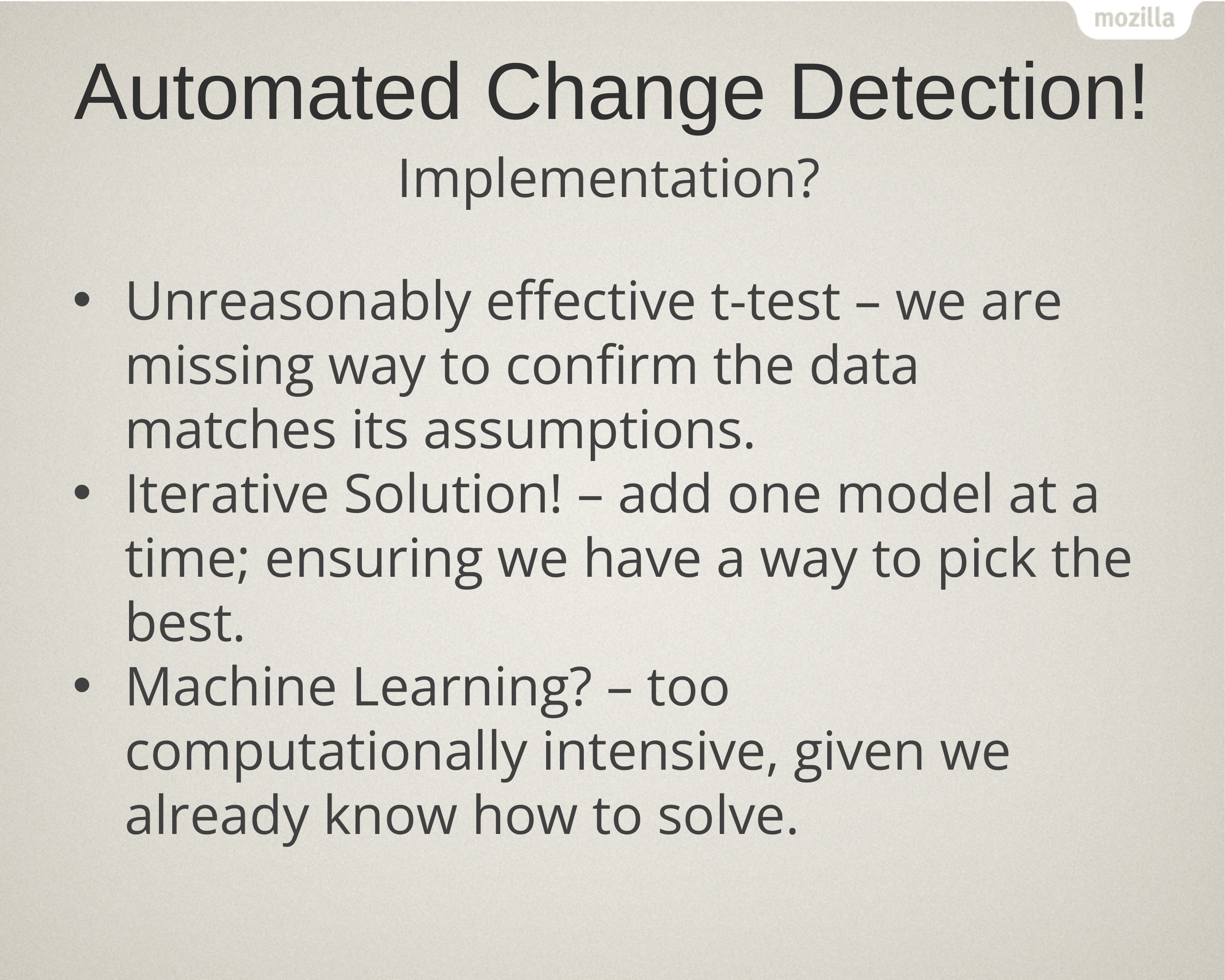

# Automated Change Detection!
Implementation?
Unreasonably effective t-test – we are missing way to confirm the data matches its assumptions.
Iterative Solution! – add one model at a time; ensuring we have a way to pick the best.
Machine Learning? – too computationally intensive, given we already know how to solve.